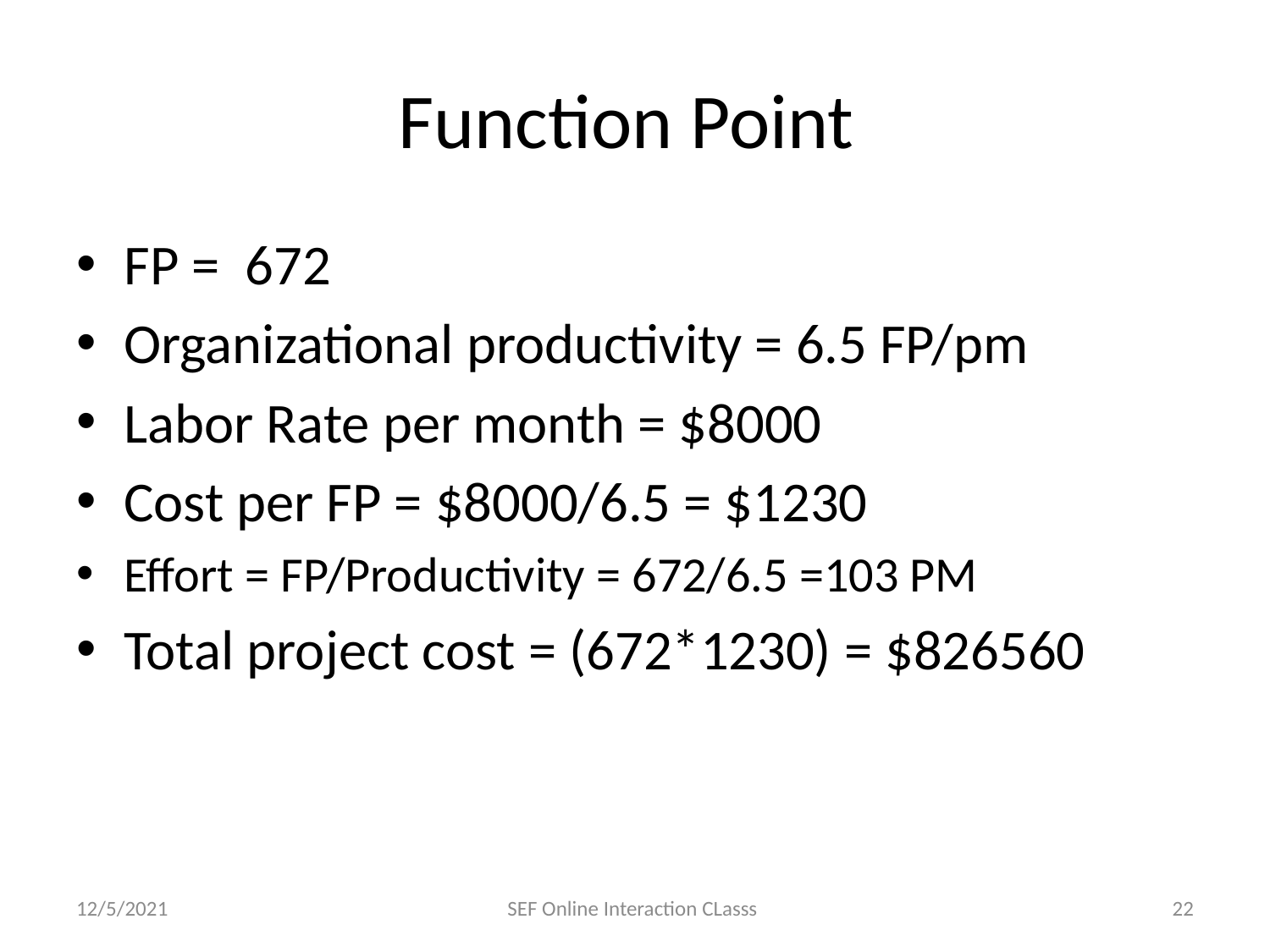

# Function Point
FP =  672
Organizational productivity = 6.5 FP/pm
Labor Rate per month = $8000
Cost per FP = $8000/6.5 = $1230
Effort = FP/Productivity = 672/6.5 =103 PM
Total project cost = (672*1230) = $826560

12/5/2021
SEF Online Interaction CLasss
22